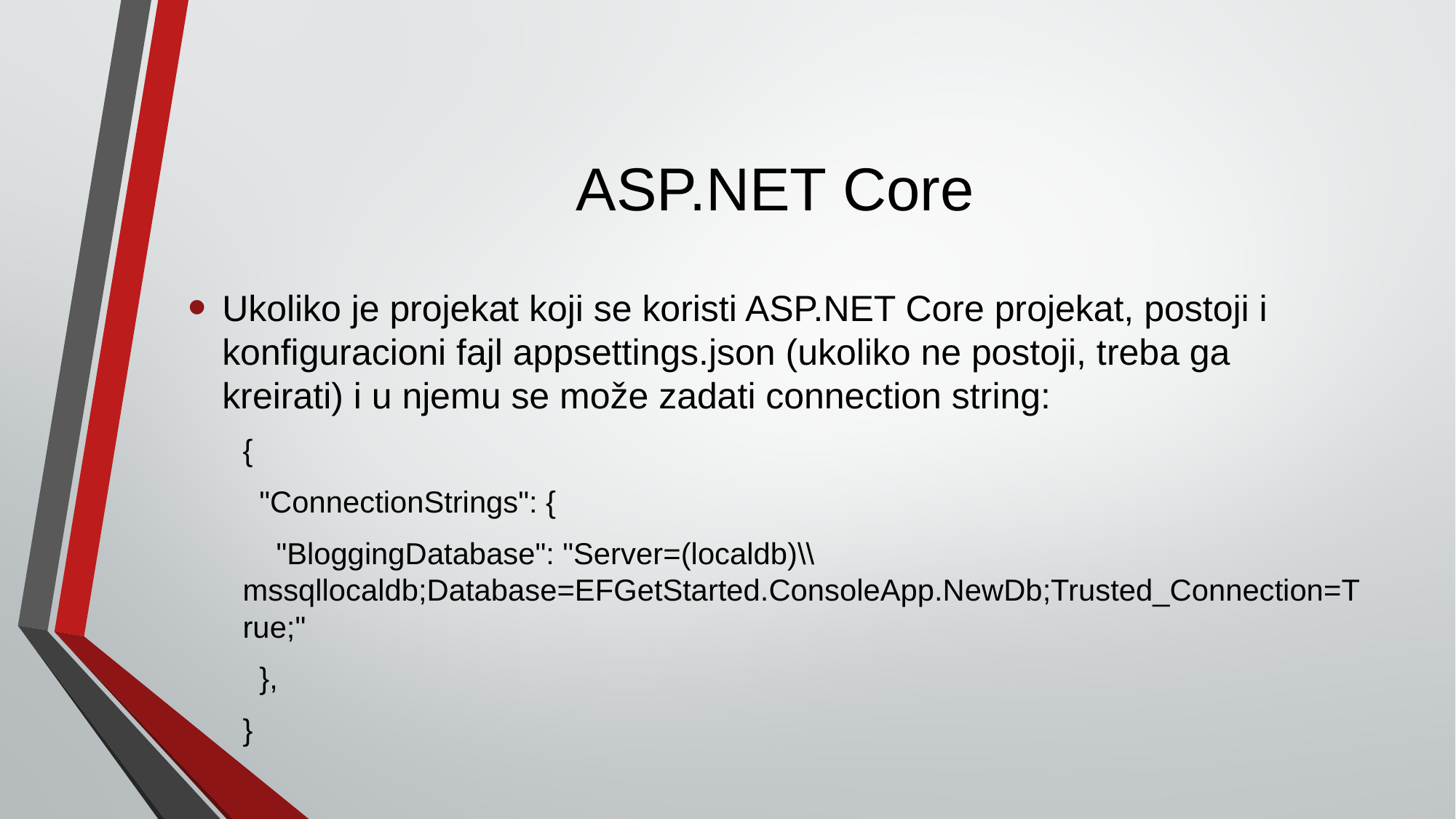

# ASP.NET Core
Ukoliko je projekat koji se koristi ASP.NET Core projekat, postoji i konfiguracioni fajl appsettings.json (ukoliko ne postoji, treba ga kreirati) i u njemu se može zadati connection string:
{
  "ConnectionStrings": {
    "BloggingDatabase": "Server=(localdb)\\mssqllocaldb;Database=EFGetStarted.ConsoleApp.NewDb;Trusted_Connection=True;"
  },
}